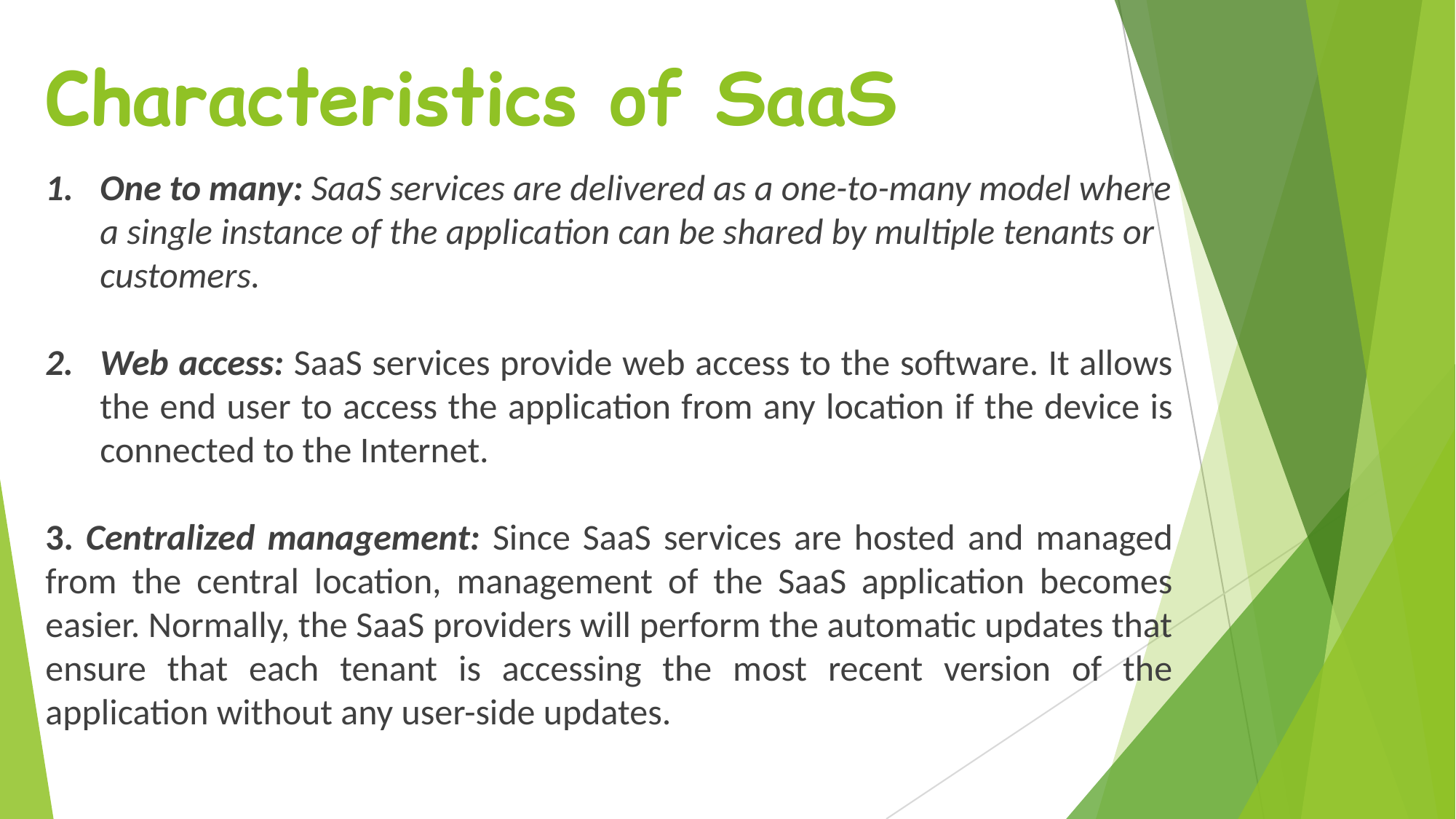

# Characteristics of SaaS
One to many: SaaS services are delivered as a one-to-many model where a single instance of the application can be shared by multiple tenants or customers.

Web access: SaaS services provide web access to the software. It allows the end user to access the application from any location if the device is connected to the Internet.

3. Centralized management: Since SaaS services are hosted and managed from the central location, management of the SaaS application becomes easier. Normally, the SaaS providers will perform the automatic updates that ensure that each tenant is accessing the most recent version of the application without any user-side updates.